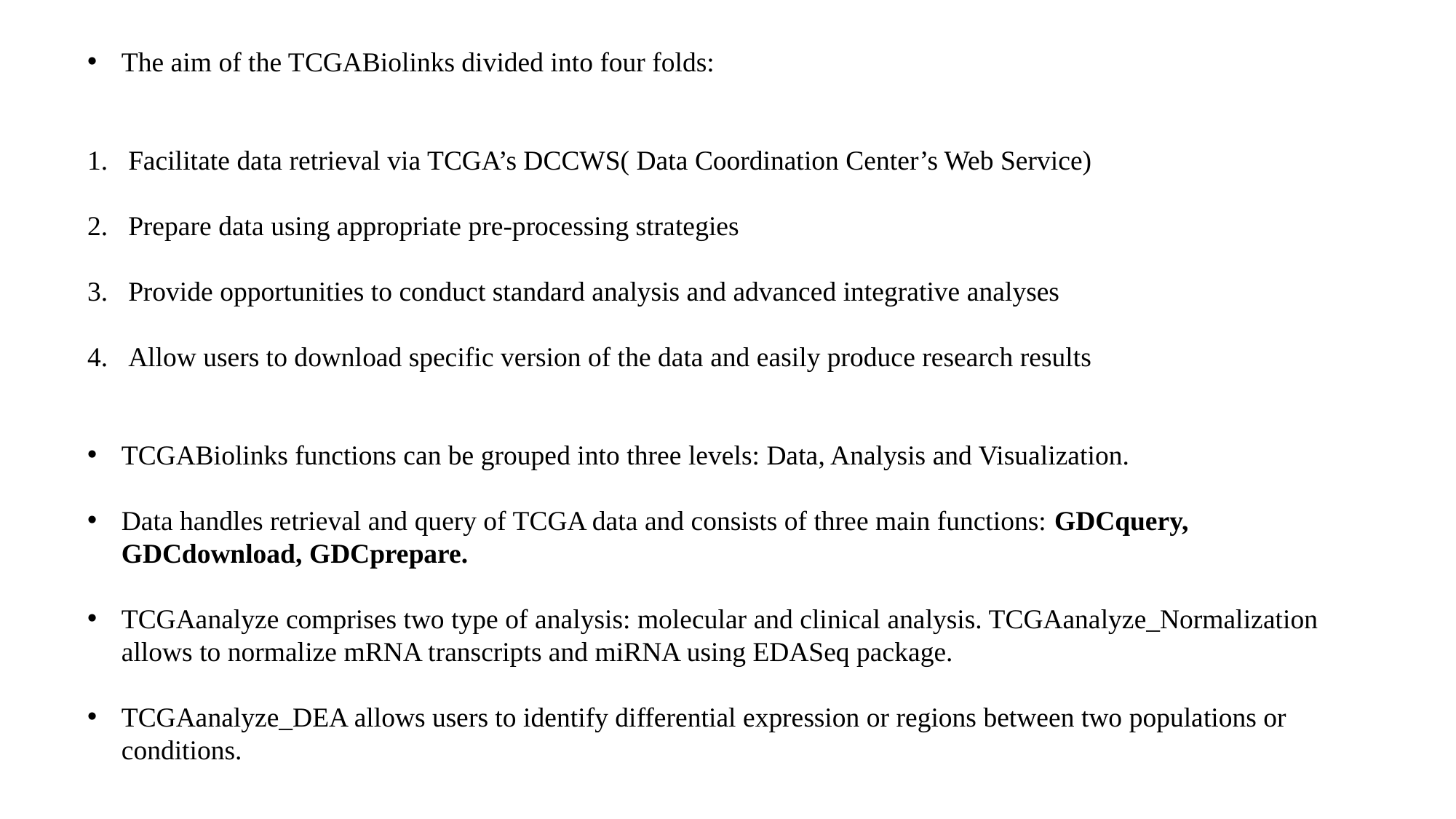

The aim of the TCGABiolinks divided into four folds:

Facilitate data retrieval via TCGA’s DCCWS( Data Coordination Center’s Web Service)

Prepare data using appropriate pre-processing strategies

Provide opportunities to conduct standard analysis and advanced integrative analyses

Allow users to download specific version of the data and easily produce research results

TCGABiolinks functions can be grouped into three levels: Data, Analysis and Visualization.

Data handles retrieval and query of TCGA data and consists of three main functions: GDCquery, GDCdownload, GDCprepare.

TCGAanalyze comprises two type of analysis: molecular and clinical analysis. TCGAanalyze_Normalization allows to normalize mRNA transcripts and miRNA using EDASeq package.

TCGAanalyze_DEA allows users to identify differential expression or regions between two populations or conditions.